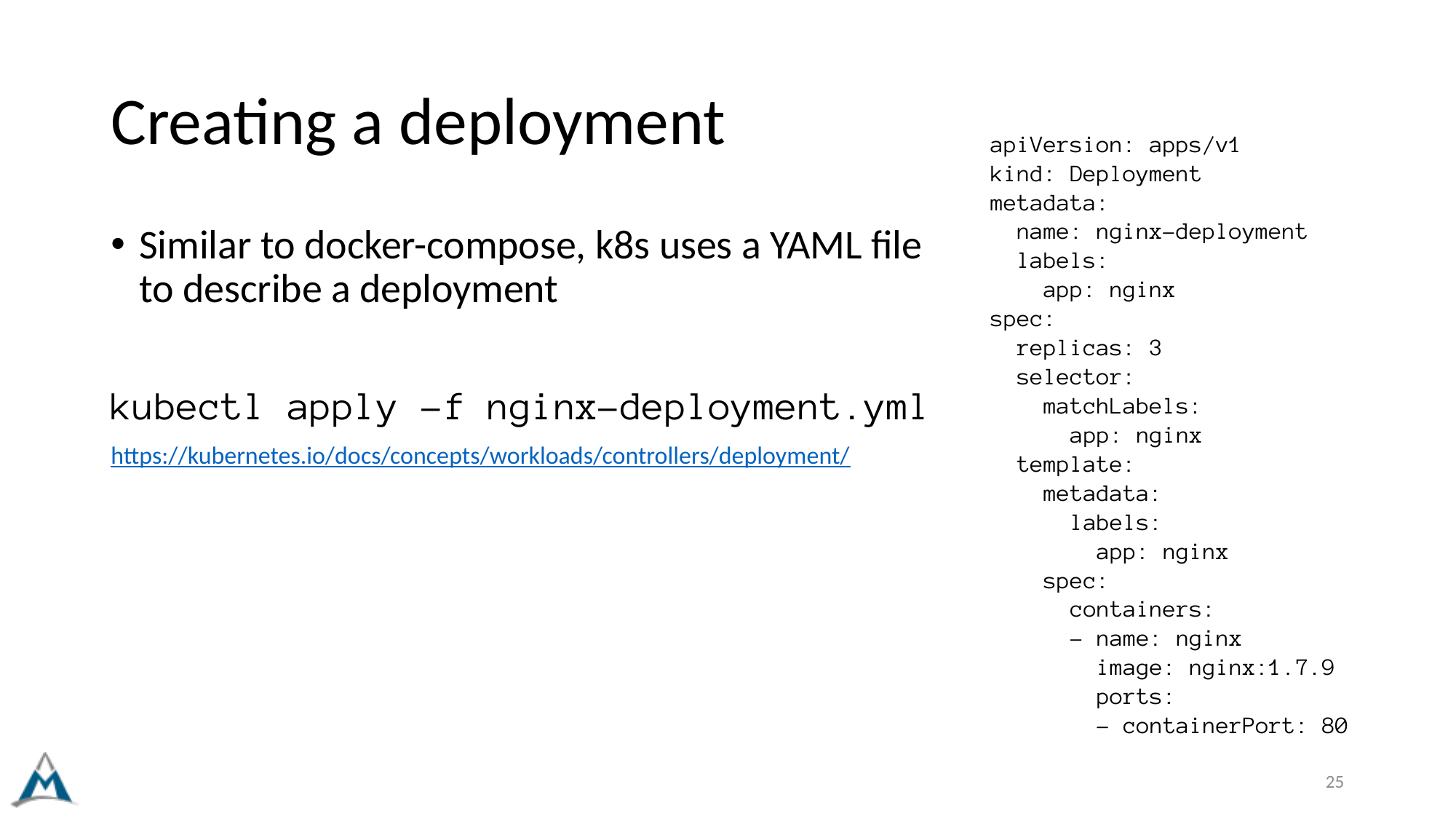

# Creating a deployment
apiVersion: apps/v1
kind: Deployment
metadata:
  name: nginx-deployment
  labels:
    app: nginx
spec:
  replicas: 3
  selector:
    matchLabels:
      app: nginx
  template:
    metadata:
      labels:
        app: nginx
    spec:
      containers:
      - name: nginx
        image: nginx:1.7.9
        ports:
        - containerPort: 80
Similar to docker-compose, k8s uses a YAML file to describe a deployment

kubectl apply -f nginx-deployment.yml
https://kubernetes.io/docs/concepts/workloads/controllers/deployment/

25